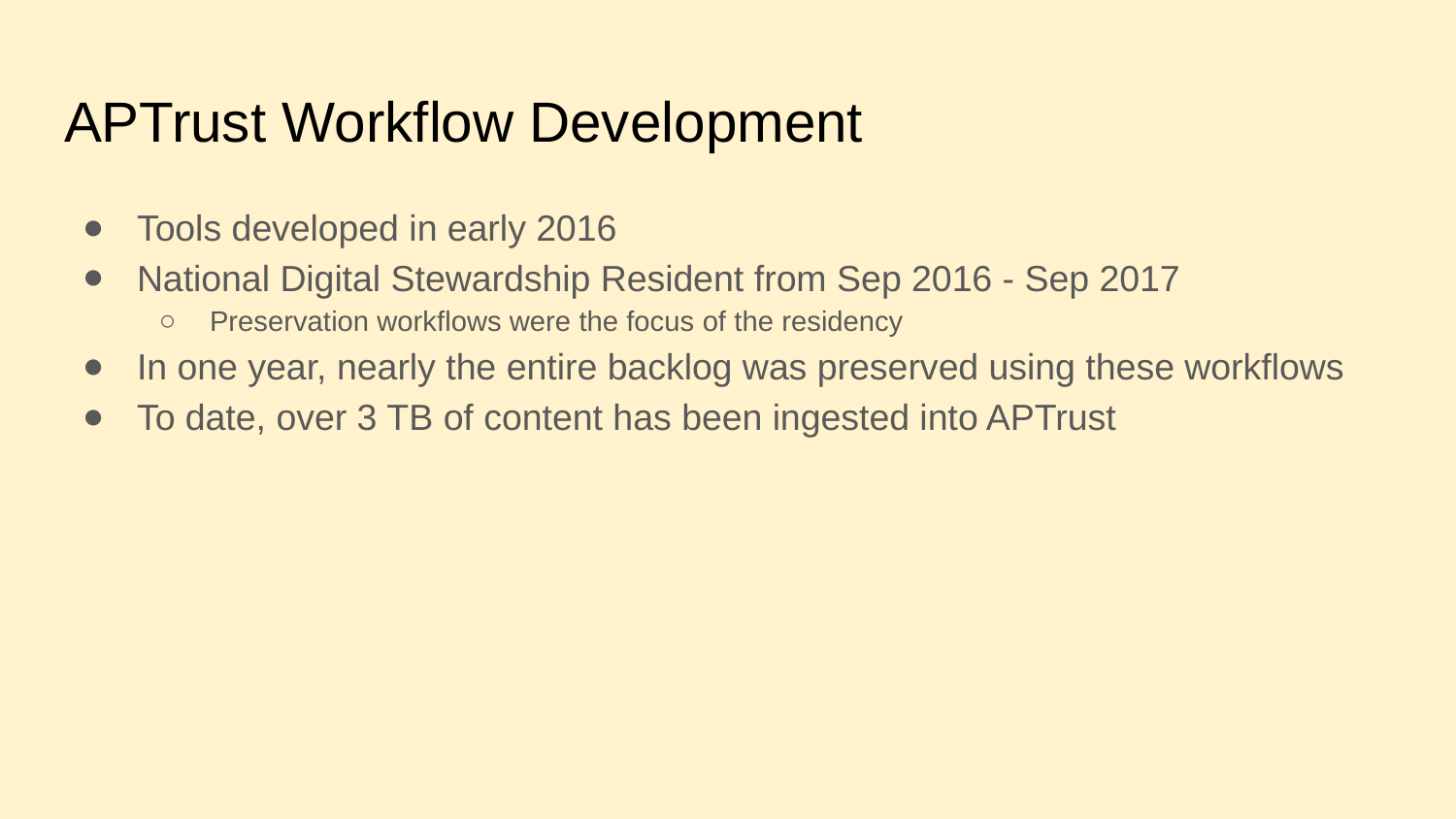

# APTrust Workflow Development
Tools developed in early 2016
National Digital Stewardship Resident from Sep 2016 - Sep 2017
Preservation workflows were the focus of the residency
In one year, nearly the entire backlog was preserved using these workflows
To date, over 3 TB of content has been ingested into APTrust